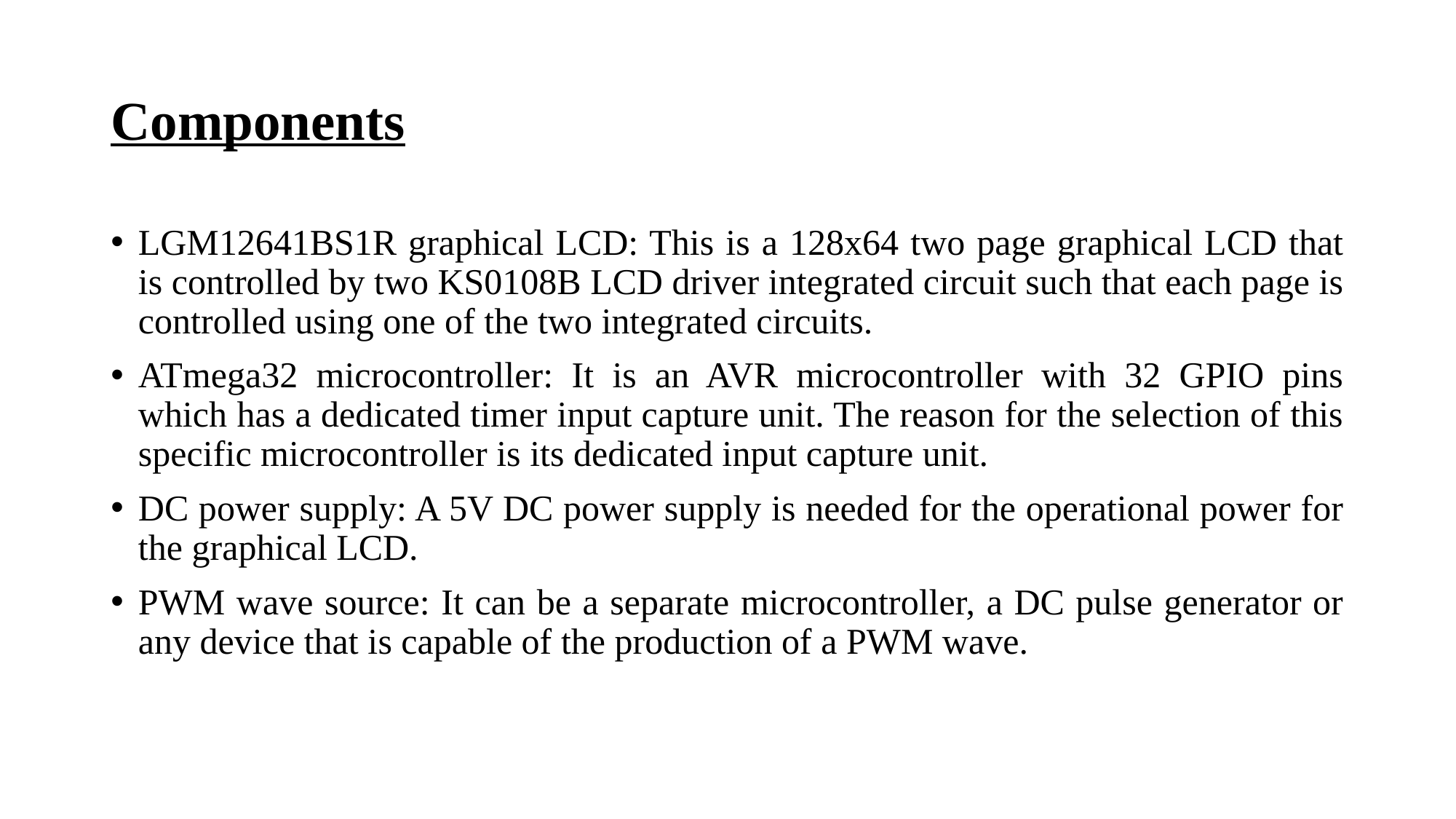

# Components
LGM12641BS1R graphical LCD: This is a 128x64 two page graphical LCD that is controlled by two KS0108B LCD driver integrated circuit such that each page is controlled using one of the two integrated circuits.
ATmega32 microcontroller: It is an AVR microcontroller with 32 GPIO pins which has a dedicated timer input capture unit. The reason for the selection of this specific microcontroller is its dedicated input capture unit.
DC power supply: A 5V DC power supply is needed for the operational power for the graphical LCD.
PWM wave source: It can be a separate microcontroller, a DC pulse generator or any device that is capable of the production of a PWM wave.